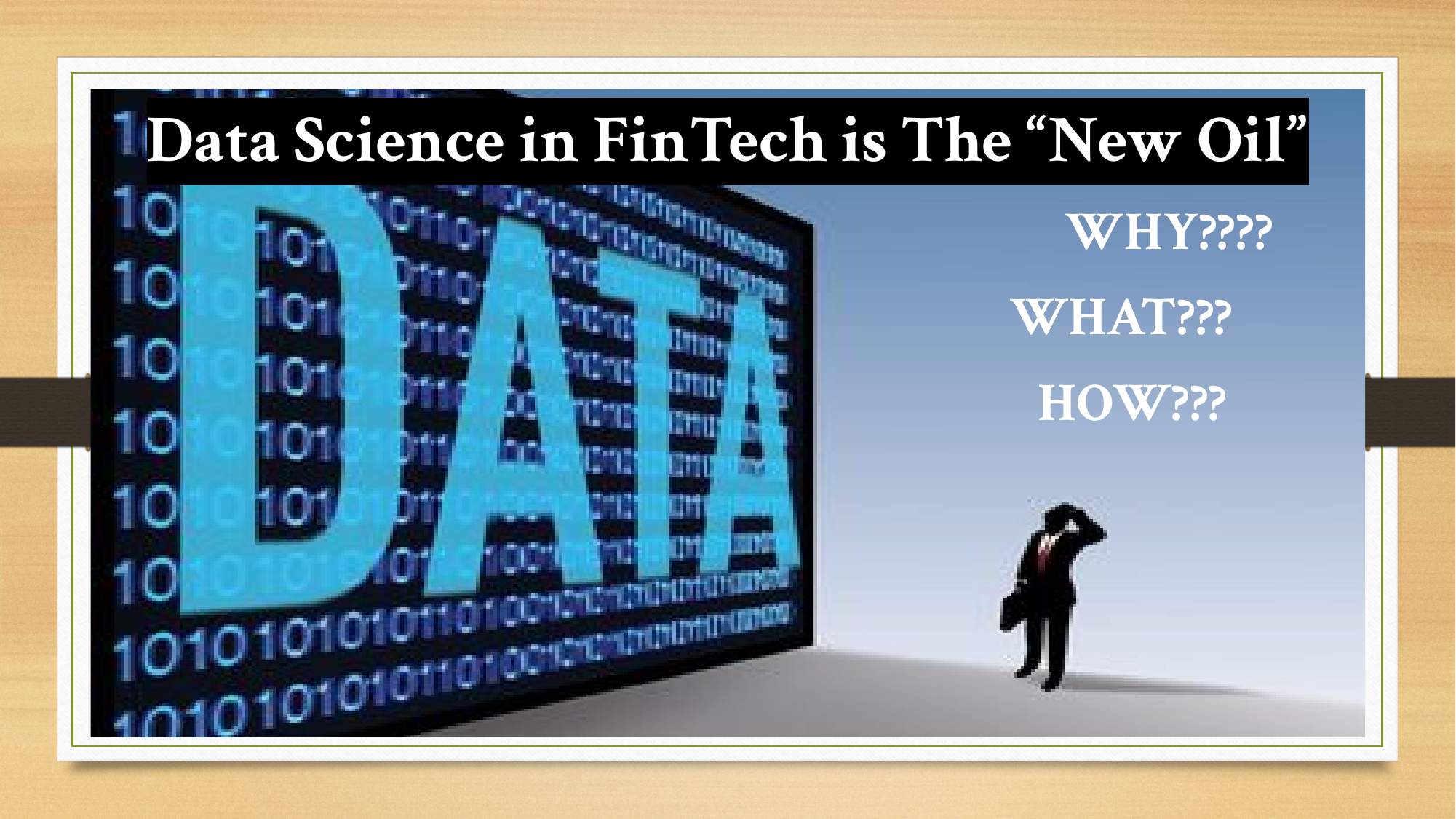

Data Science in FinTech is The “New Oil”
                                                                                 WHY????
                                                                       WHAT???
                                                                         HOW???